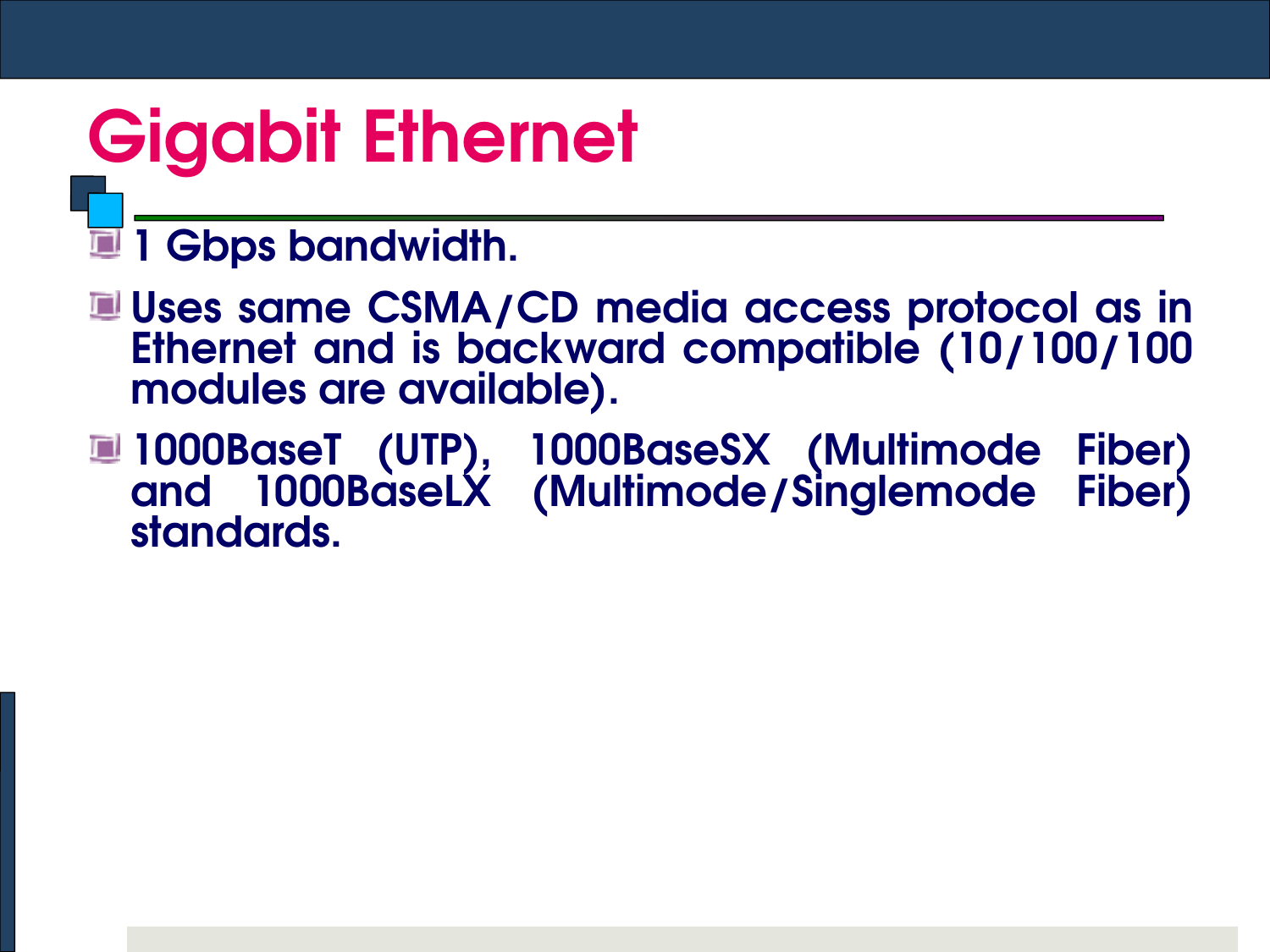

# Gigabit Ethernet

1 Gbps bandwidth.
Uses same CSMA/CD media access protocol as in Ethernet and is backward compatible (10/100/100 modules are available).
1000BaseT (UTP), 1000BaseSX (Multimode Fiber) and 1000BaseLX (Multimode/Singlemode Fiber) standards.